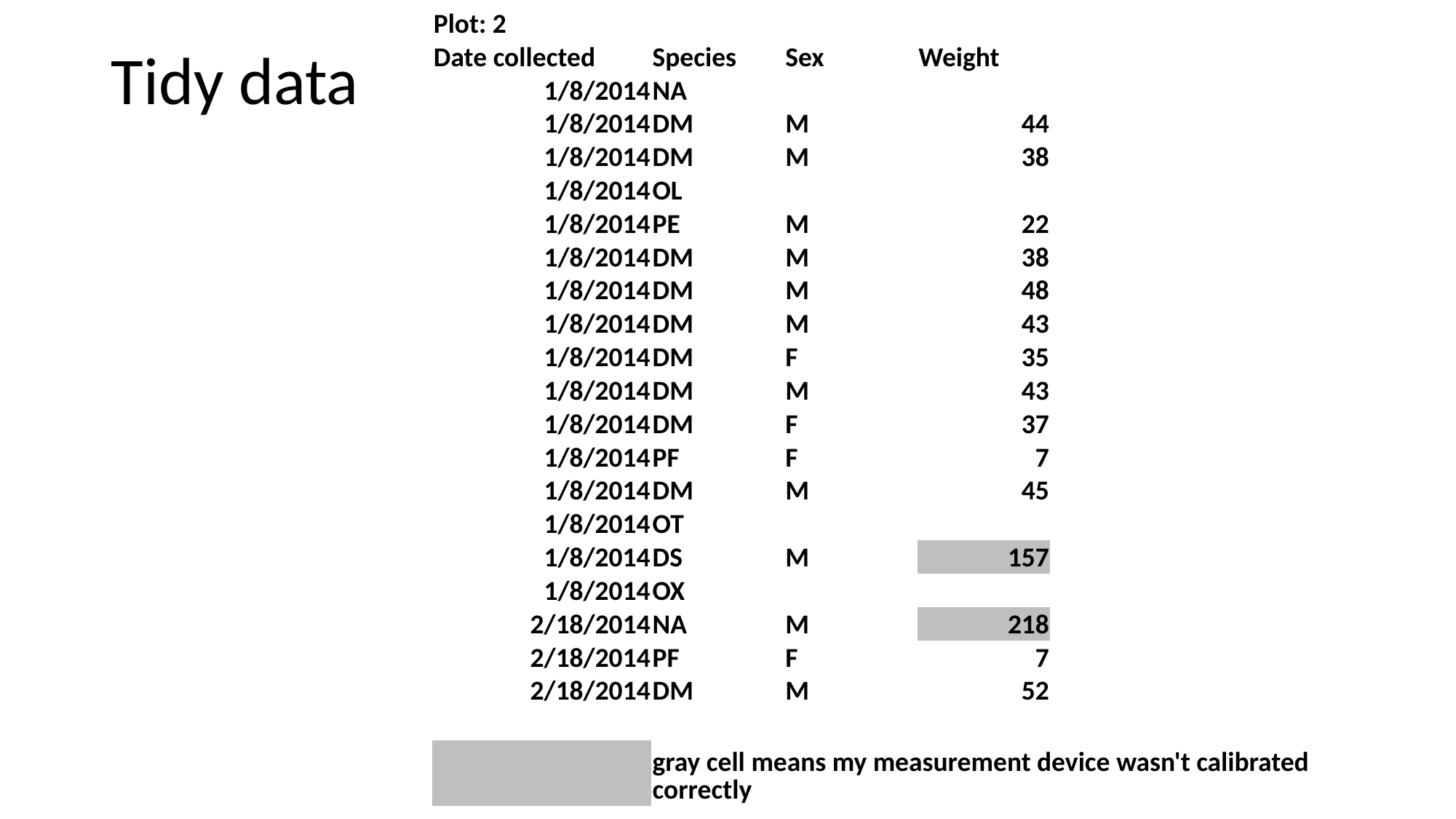

| Plot: 2 |  |  |  |  |  |
| --- | --- | --- | --- | --- | --- |
| Date collected | Species | Sex | Weight |  |  |
| 1/8/2014 | NA |  |  |  |  |
| 1/8/2014 | DM | M | 44 |  |  |
| 1/8/2014 | DM | M | 38 |  |  |
| 1/8/2014 | OL |  |  |  |  |
| 1/8/2014 | PE | M | 22 |  |  |
| 1/8/2014 | DM | M | 38 |  |  |
| 1/8/2014 | DM | M | 48 |  |  |
| 1/8/2014 | DM | M | 43 |  |  |
| 1/8/2014 | DM | F | 35 |  |  |
| 1/8/2014 | DM | M | 43 |  |  |
| 1/8/2014 | DM | F | 37 |  |  |
| 1/8/2014 | PF | F | 7 |  |  |
| 1/8/2014 | DM | M | 45 |  |  |
| 1/8/2014 | OT |  |  |  |  |
| 1/8/2014 | DS | M | 157 |  |  |
| 1/8/2014 | OX |  |  |  |  |
| 2/18/2014 | NA | M | 218 |  |  |
| 2/18/2014 | PF | F | 7 |  |  |
| 2/18/2014 | DM | M | 52 |  |  |
|  |  |  |  |  |  |
|  | gray cell means my measurement device wasn't calibrated correctly |  |  |  |  |
# Tidy data